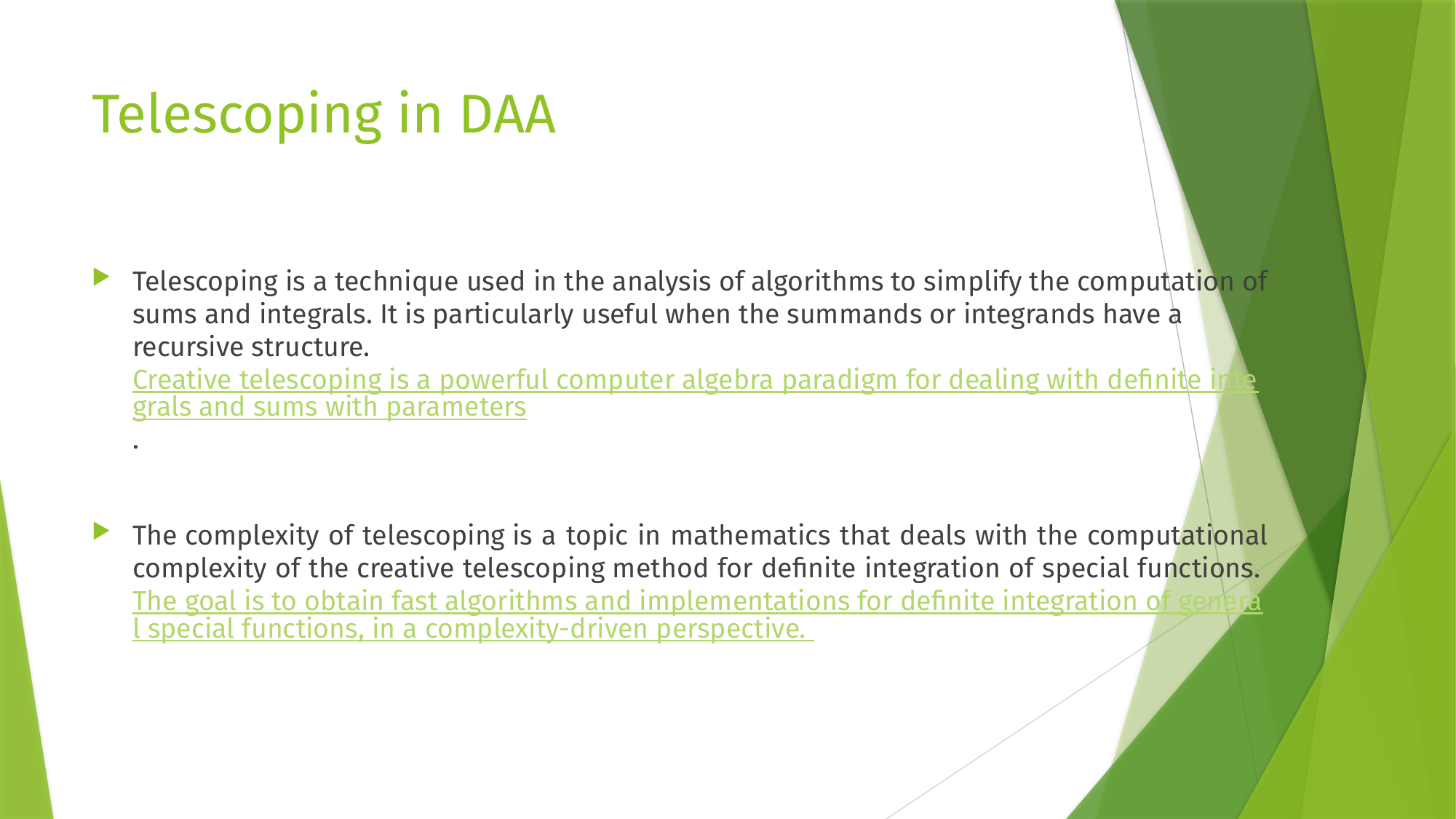

# Telescoping in DAA
Telescoping is a technique used in the analysis of algorithms to simplify the computation of sums and integrals. It is particularly useful when the summands or integrands have a recursive structure. Creative telescoping is a powerful computer algebra paradigm for dealing with definite integrals and sums with parameters.

The complexity of telescoping is a topic in mathematics that deals with the computational complexity of the creative telescoping method for definite integration of special functions. The goal is to obtain fast algorithms and implementations for definite integration of general special functions, in a complexity-driven perspective.